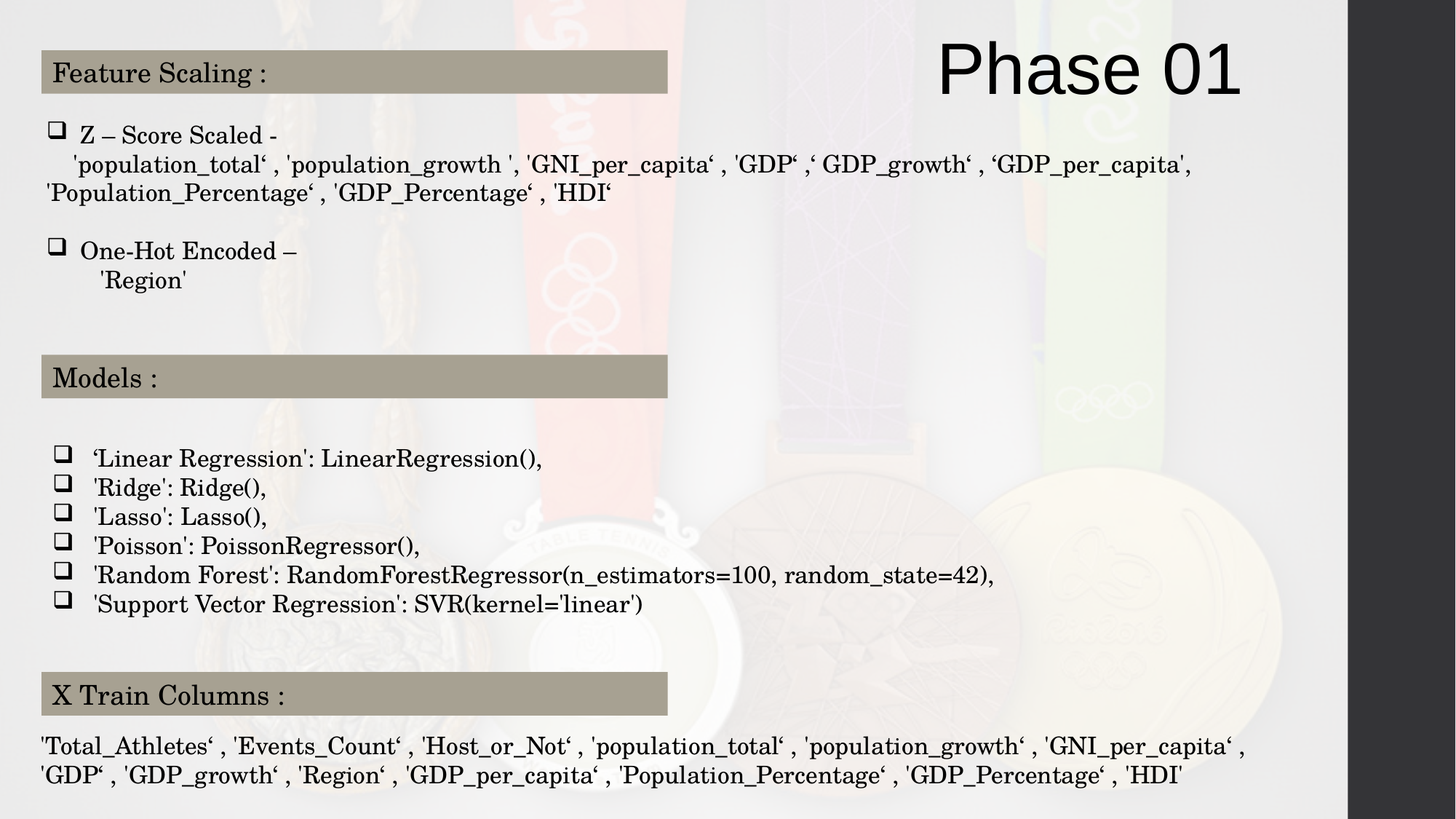

Phase 01
Feature Scaling :
Z – Score Scaled -
    'population_total‘ , 'population_growth ', 'GNI_per_capita‘ , 'GDP‘ ,‘ GDP_growth‘ , ‘GDP_per_capita',  'Population_Percentage‘ , 'GDP_Percentage‘ , 'HDI‘

One-Hot Encoded –
        'Region'
Models :

 ‘Linear Regression': LinearRegression(),
 'Ridge': Ridge(),
 'Lasso': Lasso(),
'Poisson': PoissonRegressor(),
 'Random Forest': RandomForestRegressor(n_estimators=100, random_state=42),
 'Support Vector Regression': SVR(kernel='linear')
X Train Columns :

'Total_Athletes‘ , 'Events_Count‘ , 'Host_or_Not‘ , 'population_total‘ , 'population_growth‘ , 'GNI_per_capita‘ , 'GDP‘ , 'GDP_growth‘ , 'Region‘ , 'GDP_per_capita‘ , 'Population_Percentage‘ , 'GDP_Percentage‘ , 'HDI'